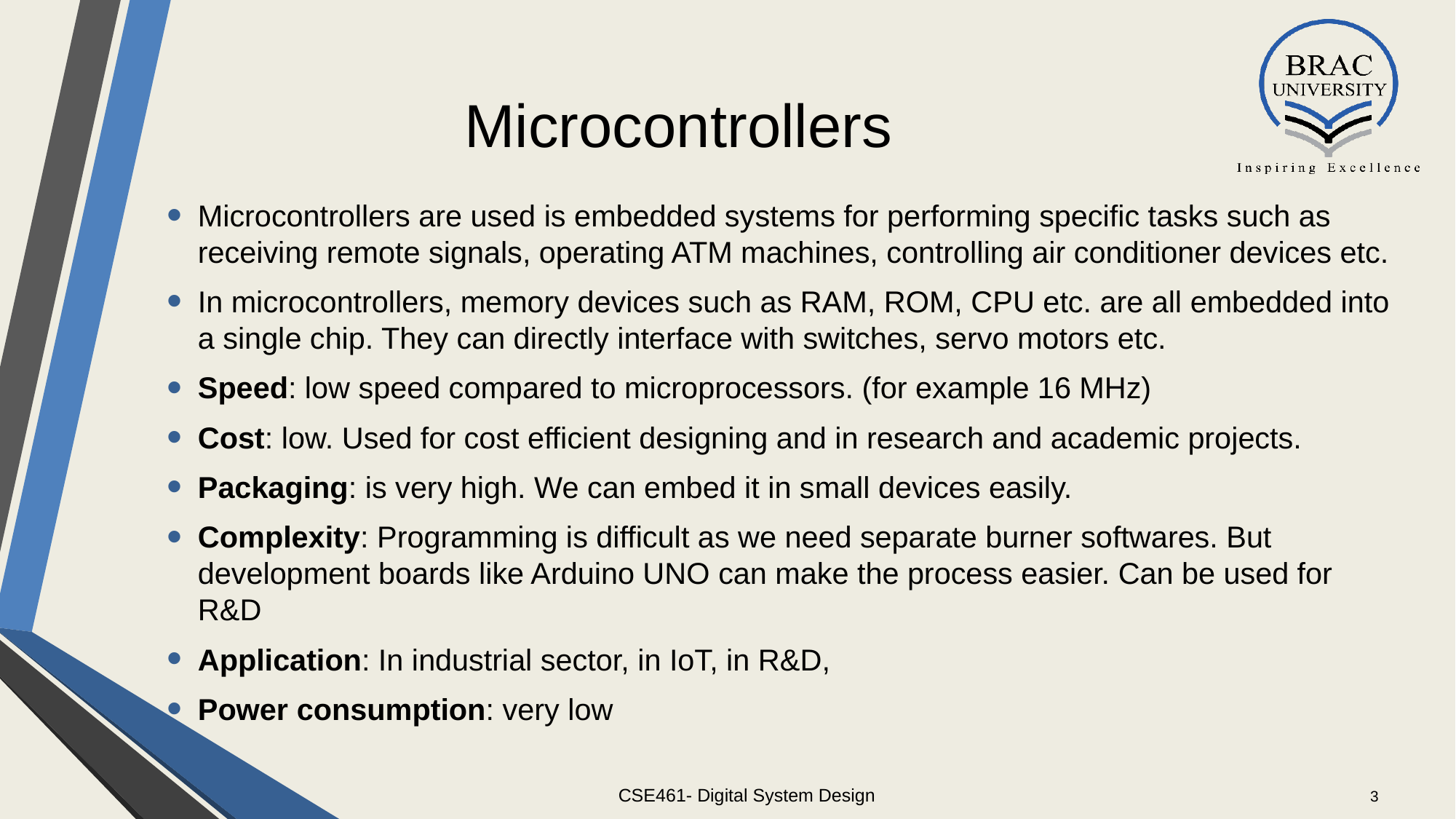

# Microcontrollers
Microcontrollers are used is embedded systems for performing specific tasks such as receiving remote signals, operating ATM machines, controlling air conditioner devices etc.
In microcontrollers, memory devices such as RAM, ROM, CPU etc. are all embedded into a single chip. They can directly interface with switches, servo motors etc.
Speed: low speed compared to microprocessors. (for example 16 MHz)
Cost: low. Used for cost efficient designing and in research and academic projects.
Packaging: is very high. We can embed it in small devices easily.
Complexity: Programming is difficult as we need separate burner softwares. But development boards like Arduino UNO can make the process easier. Can be used for R&D
Application: In industrial sector, in IoT, in R&D,
Power consumption: very low

CSE461- Digital System Design
3